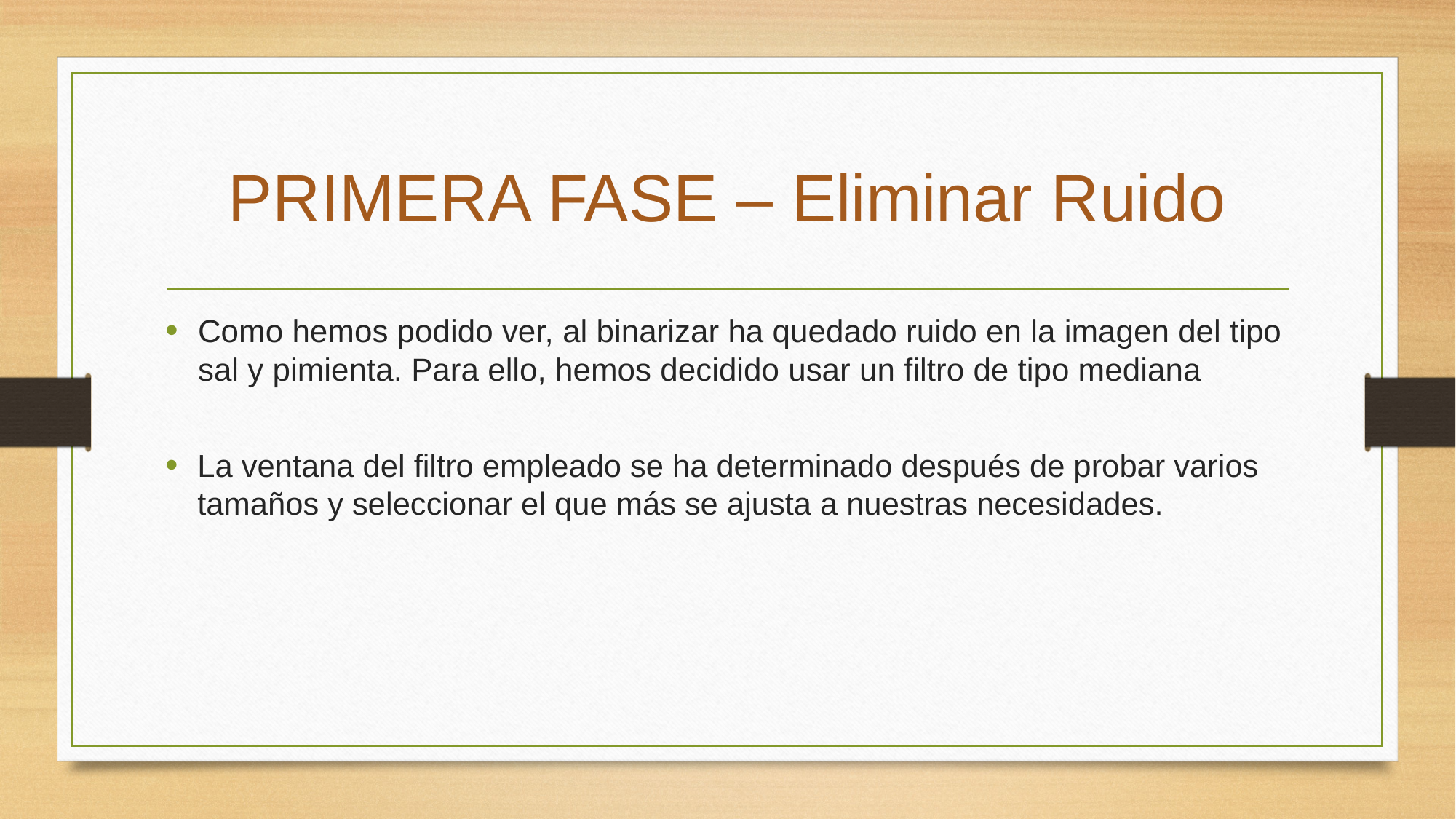

PRIMERA FASE – Eliminar Ruido
Como hemos podido ver, al binarizar ha quedado ruido en la imagen del tipo sal y pimienta. Para ello, hemos decidido usar un filtro de tipo mediana
La ventana del filtro empleado se ha determinado después de probar varios tamaños y seleccionar el que más se ajusta a nuestras necesidades.